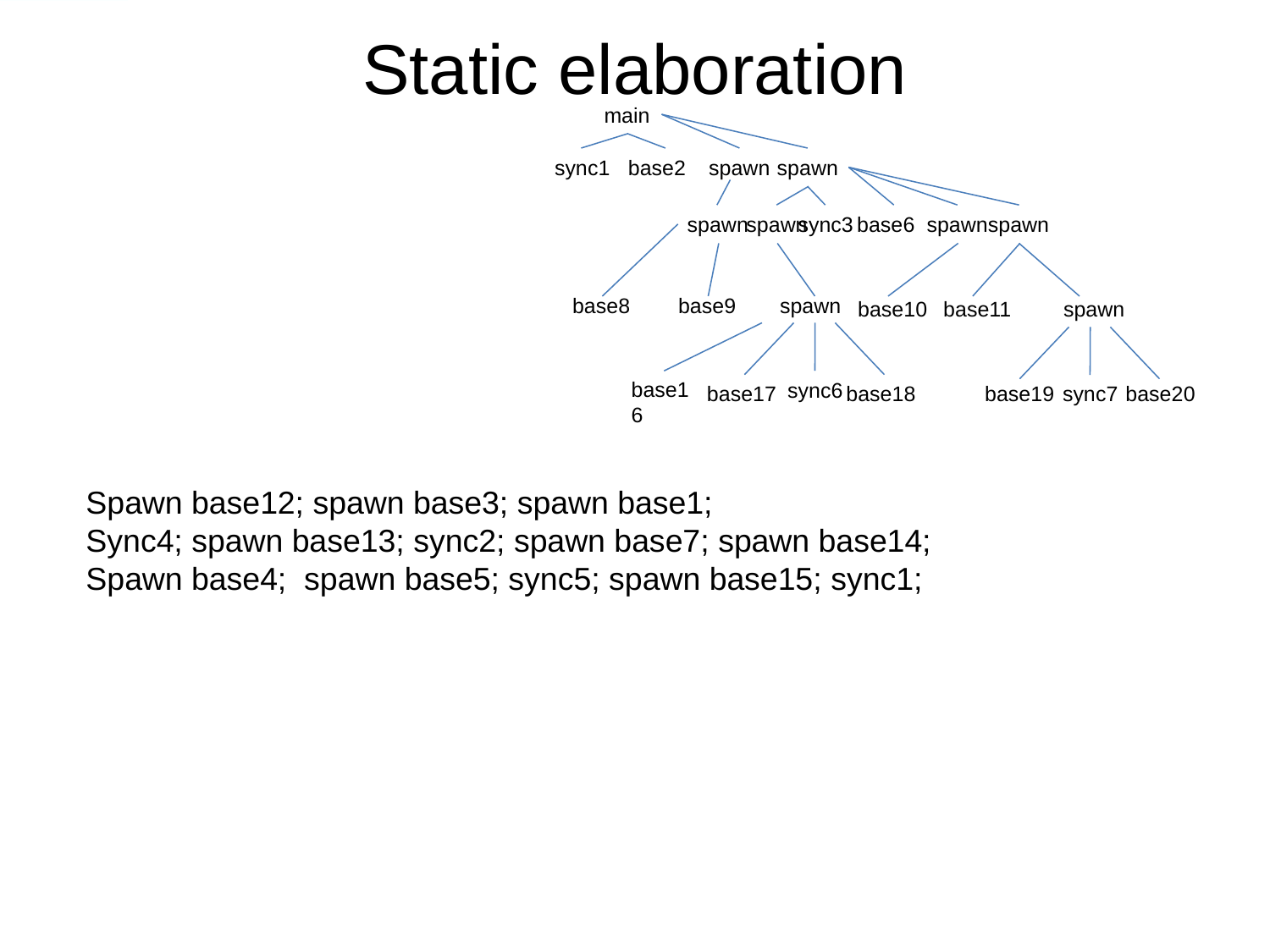

Static elaboration
main

sync1
base2
spawn
spawn

spawn
spawn
sync3
base6
spawn
spawn

base8
base9
spawn
base10
base11
spawn

base16
sync6
base17
base18
base19
sync7
base20
Spawn base12; spawn base3; spawn base1;
Sync4; spawn base13; sync2; spawn base7; spawn base14;
Spawn base4;  spawn base5; sync5; spawn base15; sync1;